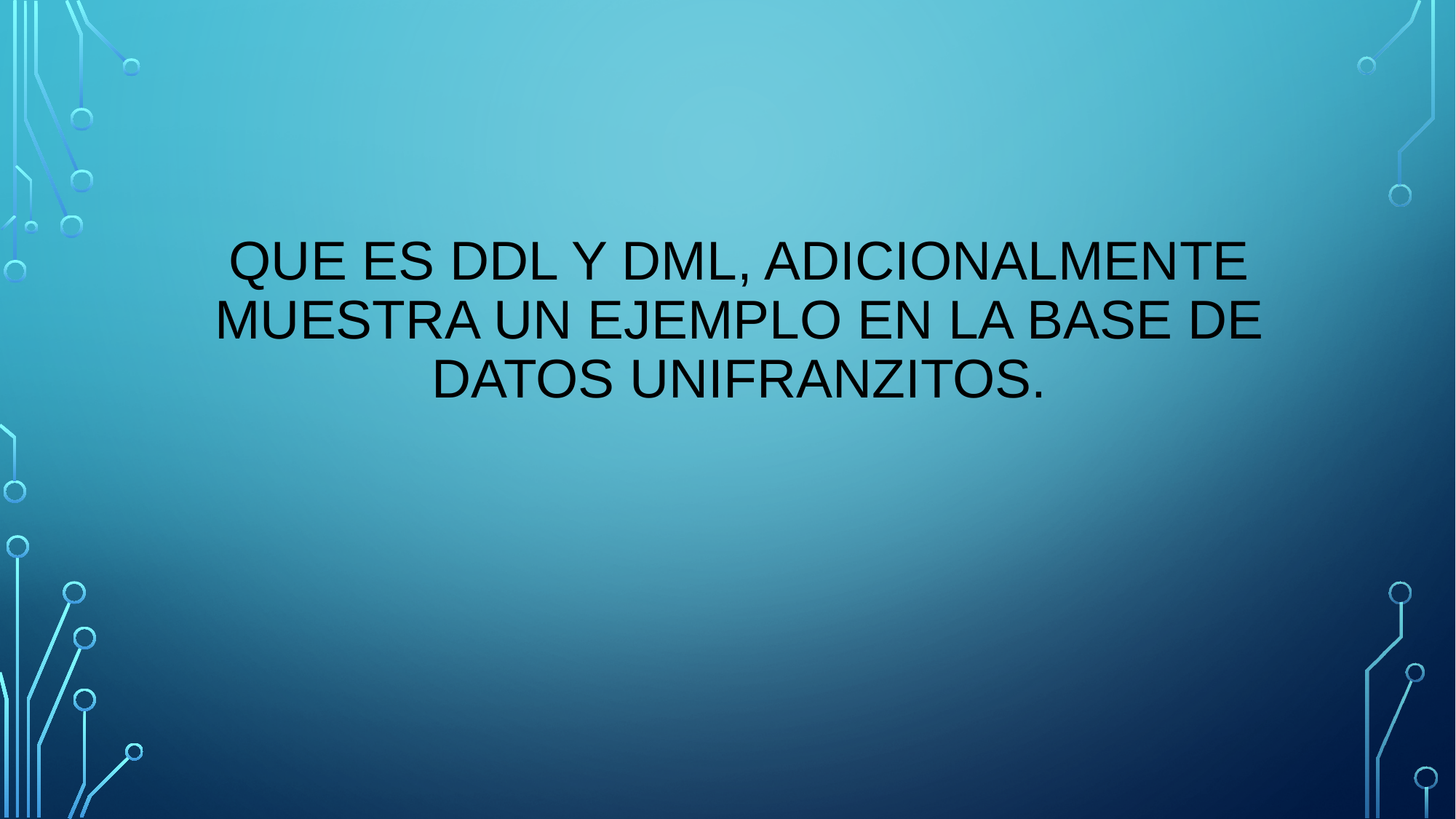

# Que es DDL y DML, adicionalmente muestra un ejemplo en la base de datos UNIFRANZITOS.